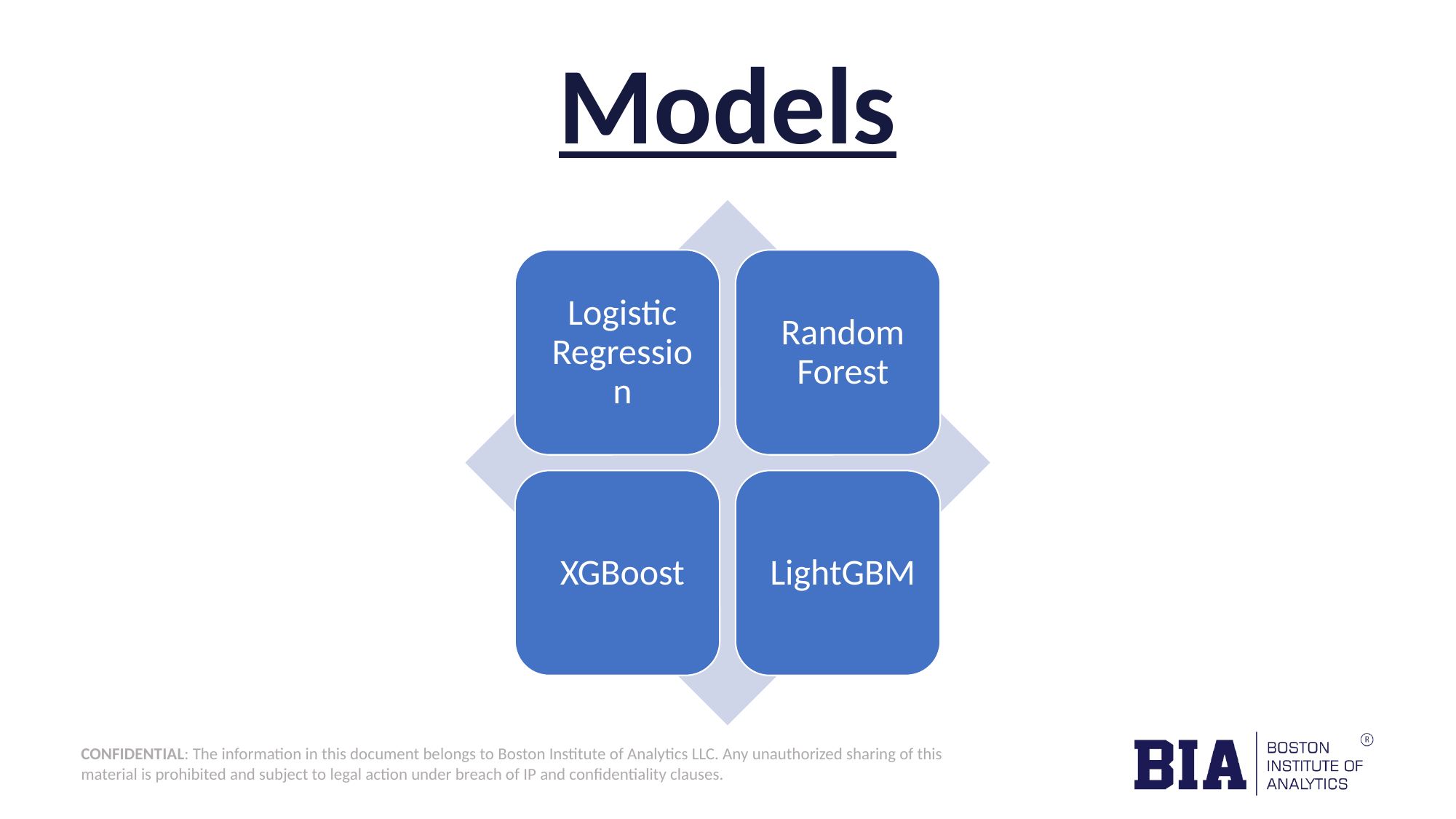

# Models
Logistic Regression
Random Forest
XGBoost
LightGBM